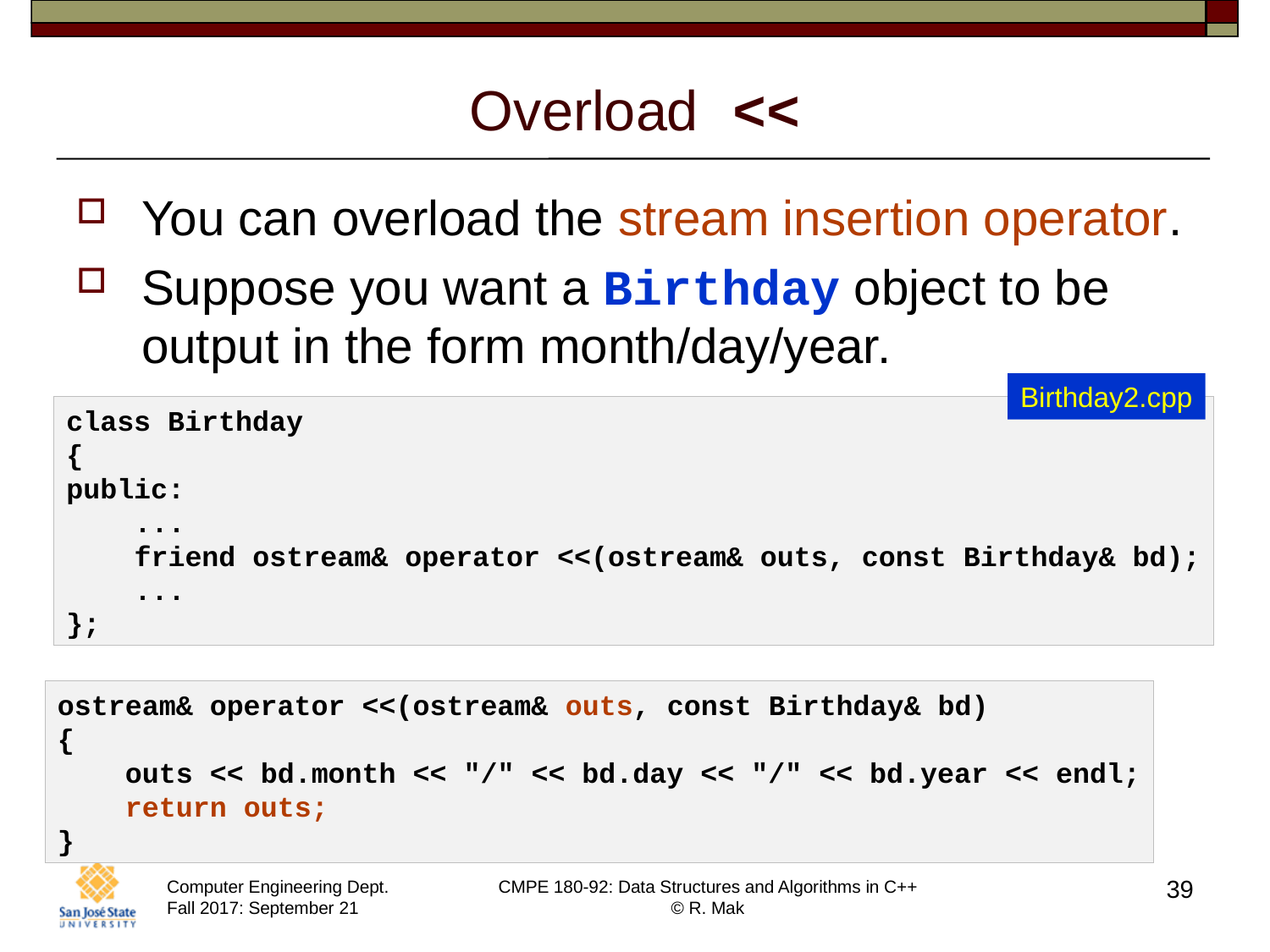

# Overload <<
You can overload the stream insertion operator.
Suppose you want a Birthday object to be output in the form month/day/year.
Birthday2.cpp
class Birthday
{
public:
    ...
    friend ostream& operator <<(ostream& outs, const Birthday& bd);
    ...
};
ostream& operator <<(ostream& outs, const Birthday& bd)
{
    outs << bd.month << "/" << bd.day << "/" << bd.year << endl;
    return outs;
}
39